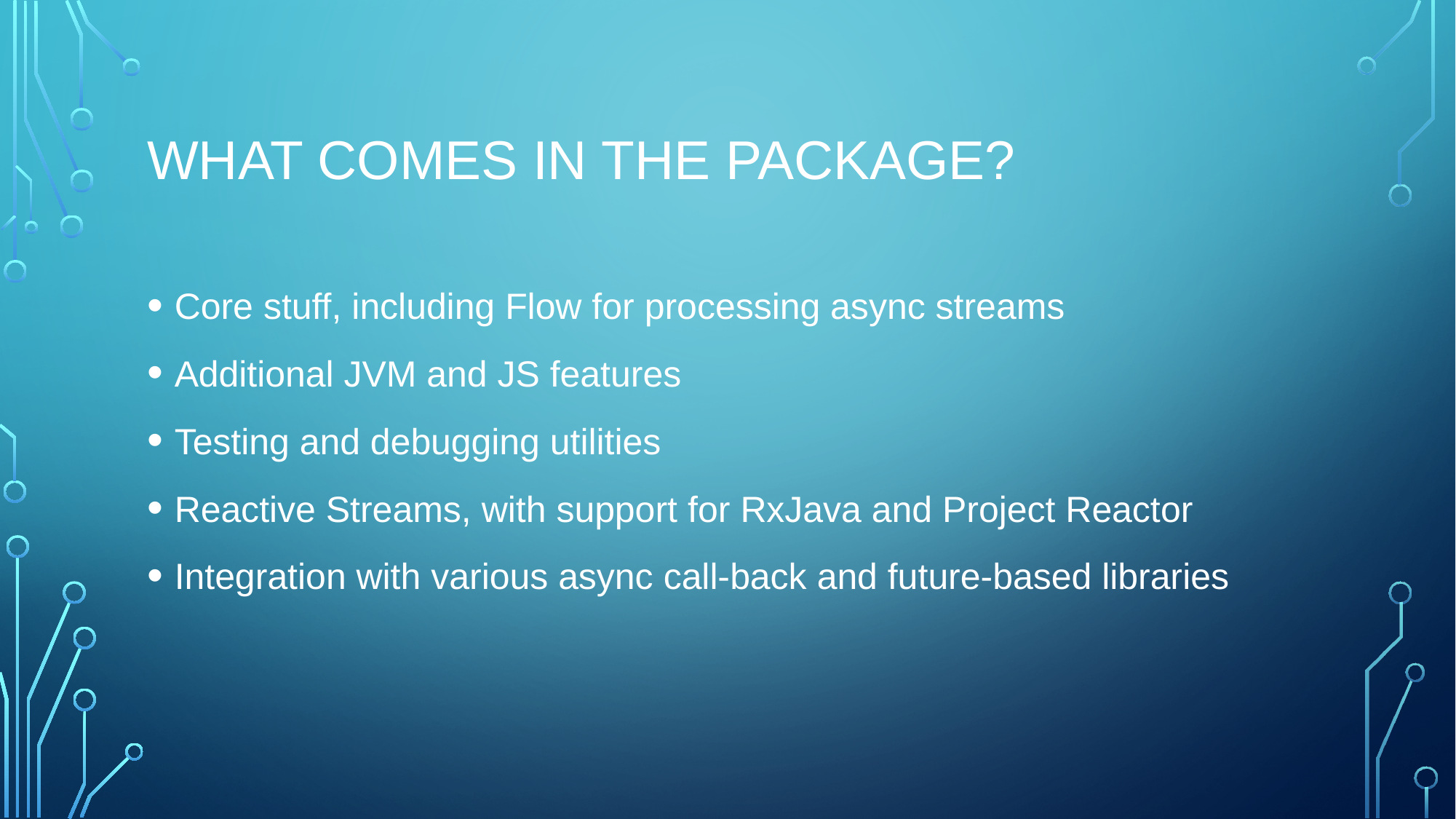

# What comes in the package?
Core stuff, including Flow for processing async streams
Additional JVM and JS features
Testing and debugging utilities
Reactive Streams, with support for RxJava and Project Reactor
Integration with various async call-back and future-based libraries